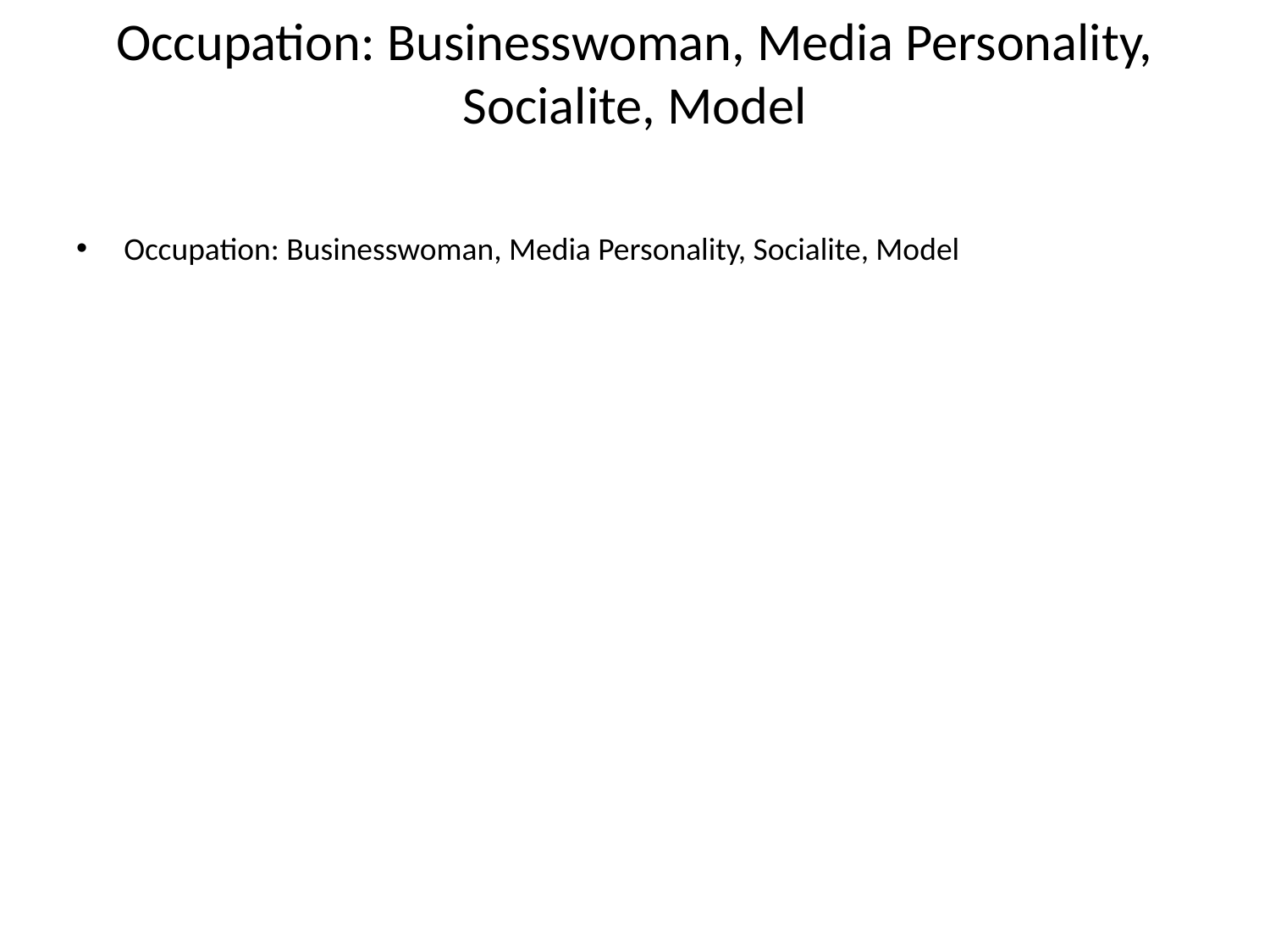

# Occupation: Businesswoman, Media Personality, Socialite, Model

Occupation: Businesswoman, Media Personality, Socialite, Model